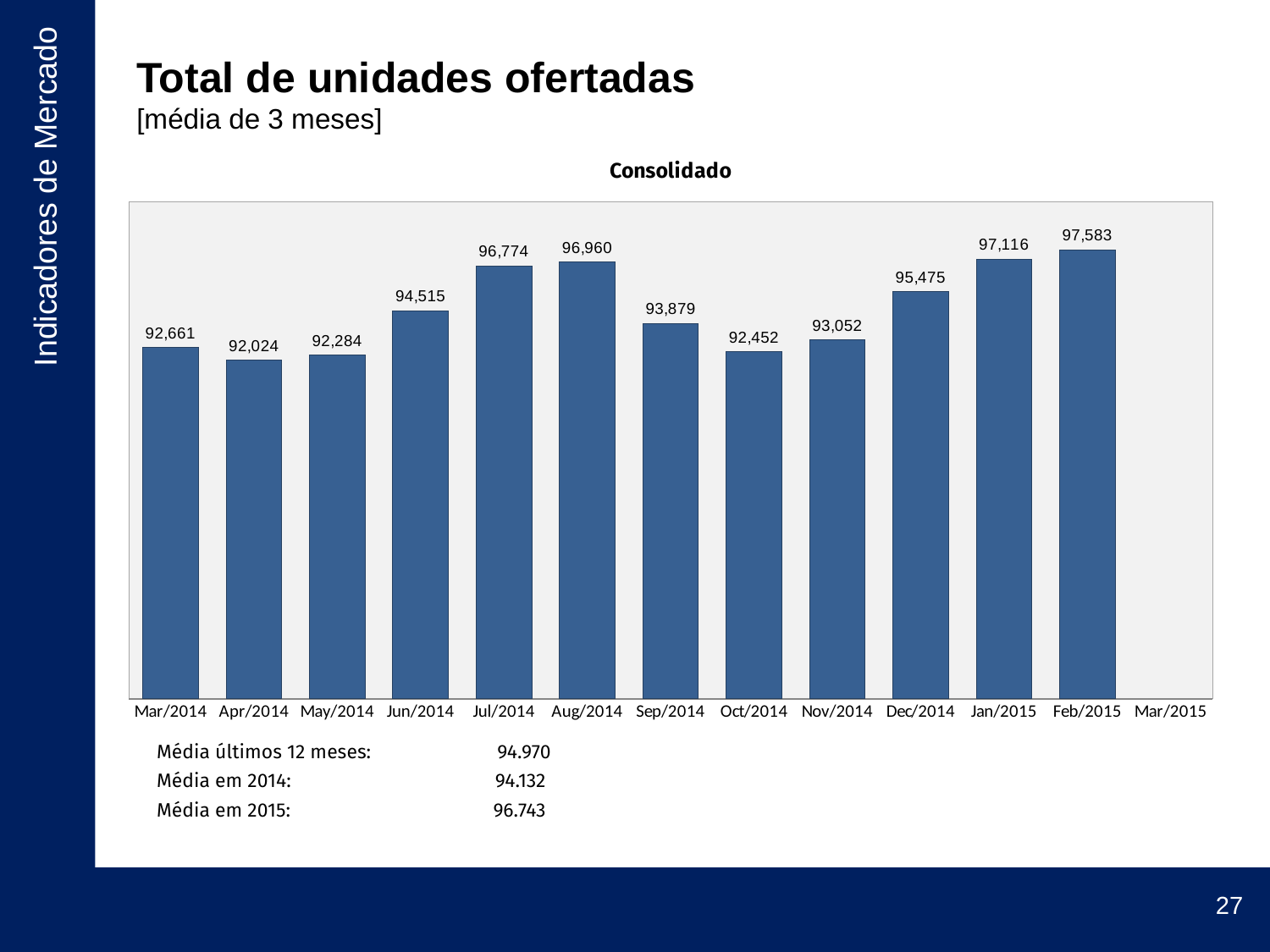

# Total de unidades ofertadas [média de 3 meses]

[unsupported chart]

| Média últimos 12 meses: | 94.970 |
| --- | --- |
| Média em 2014: | 94.132 |
| Média em 2015: | 96.743 |
27